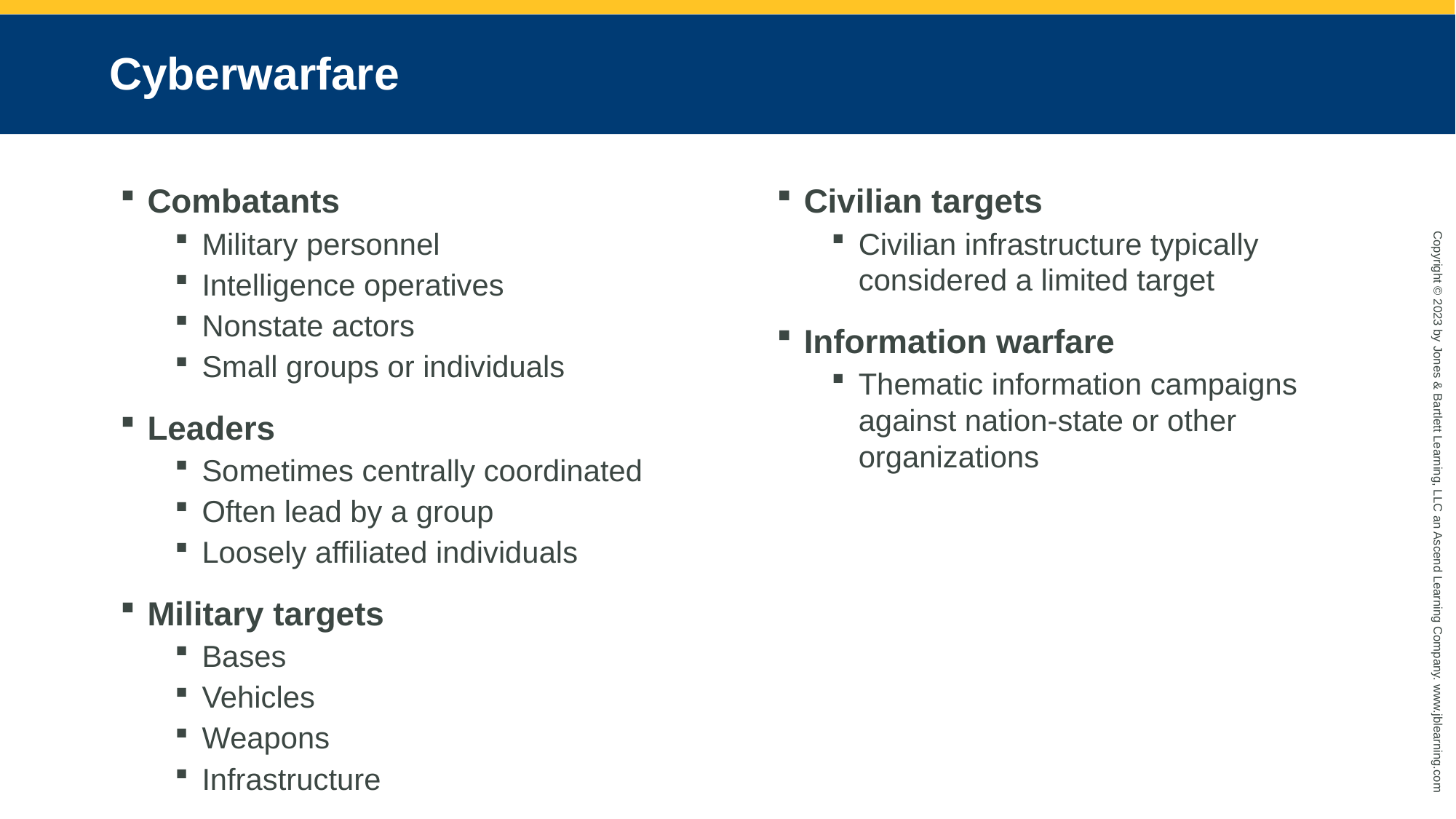

# Cyberwarfare
Combatants
Military personnel
Intelligence operatives
Nonstate actors
Small groups or individuals
Leaders
Sometimes centrally coordinated
Often lead by a group
Loosely affiliated individuals
Military targets
Bases
Vehicles
Weapons
Infrastructure
Civilian targets
Civilian infrastructure typically considered a limited target
Information warfare
Thematic information campaigns against nation-state or other organizations